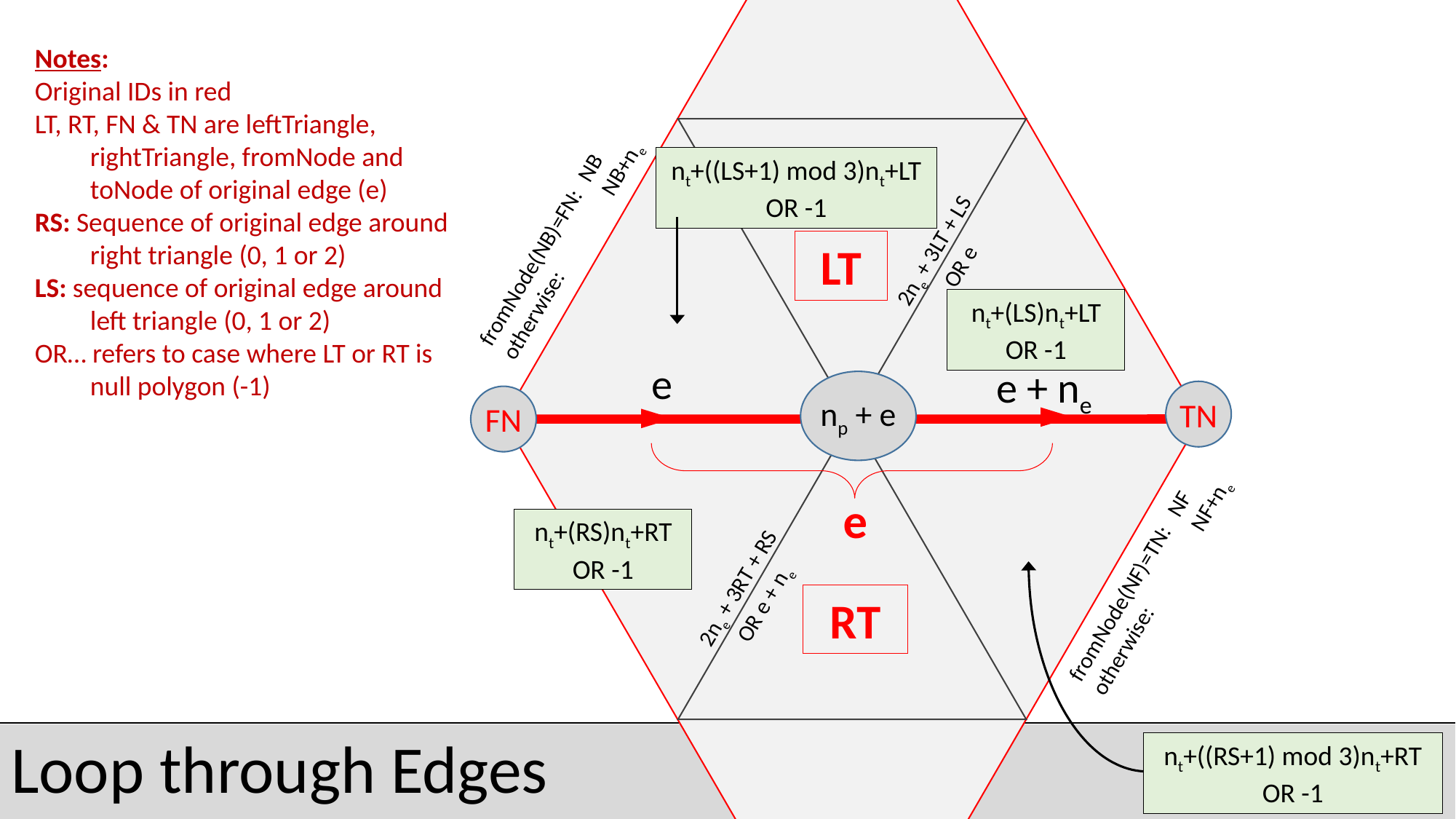

Notes:
Original IDs in red
LT, RT, FN & TN are leftTriangle, rightTriangle, fromNode and toNode of original edge (e)
RS: Sequence of original edge around right triangle (0, 1 or 2)
LS: sequence of original edge around left triangle (0, 1 or 2)
OR… refers to case where LT or RT is null polygon (-1)

nt+((LS+1) mod 3)nt+LT
OR -1
fromNode(NB)=FN:	NB
otherwise:	NB+ne

2ne + 3LT + LS
OR e
LT

nt+(LS)nt+LT
OR -1

e
e + ne

np + e
TN
FN

e
nt+(RS)nt+RT
OR -1
fromNode(NF)=TN:	NF
otherwise:	NF+ne

2ne + 3RT + RS
OR e + ne
RT
# Loop through Edges
nt+((RS+1) mod 3)nt+RT
OR -1